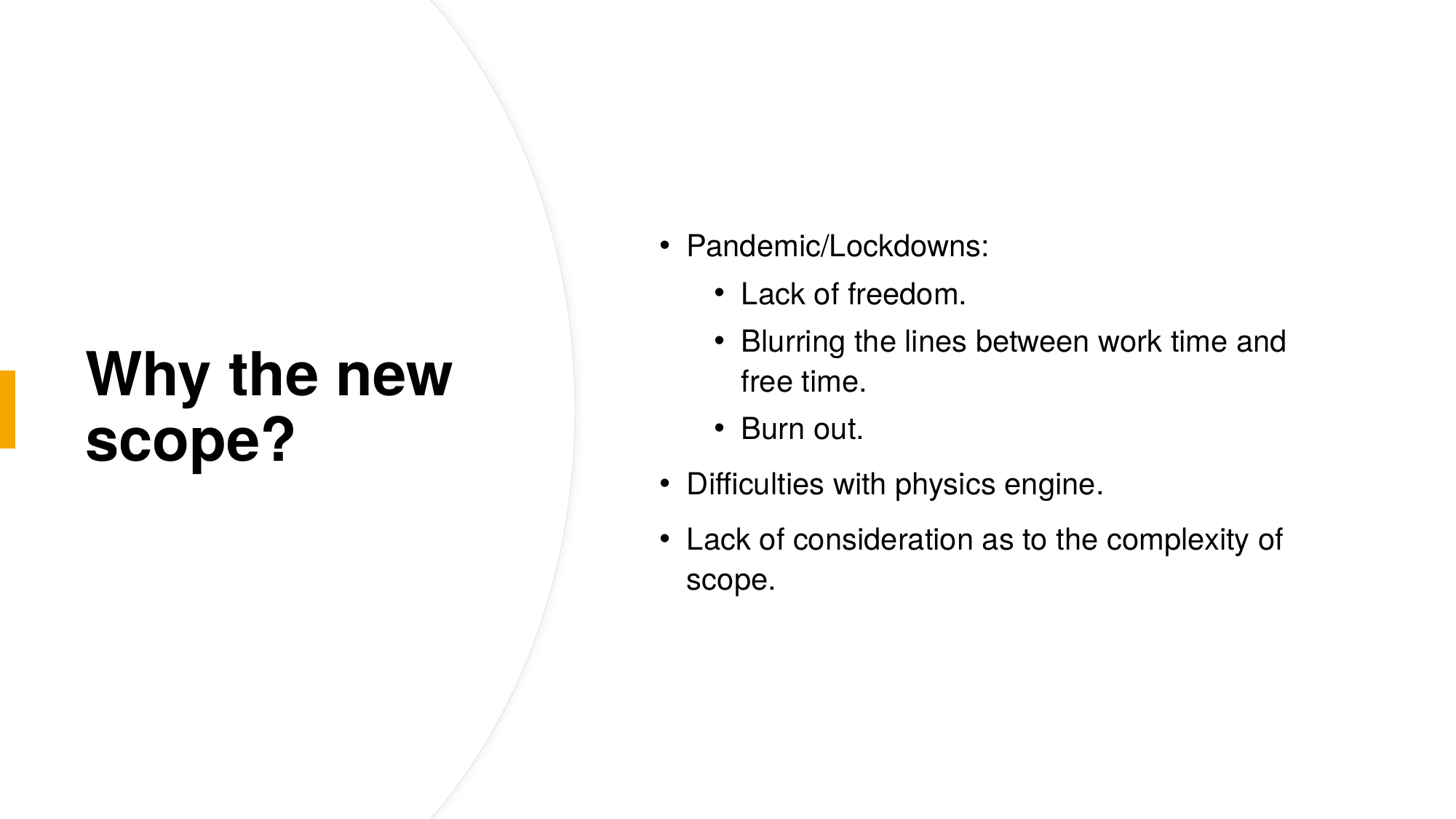

Pandemic/Lockdowns:
Lack of freedom.
Blurring the lines between work time and free time.
Burn out.
Difficulties with physics engine.
Lack of consideration as to the complexity of scope.
# Why the new scope?